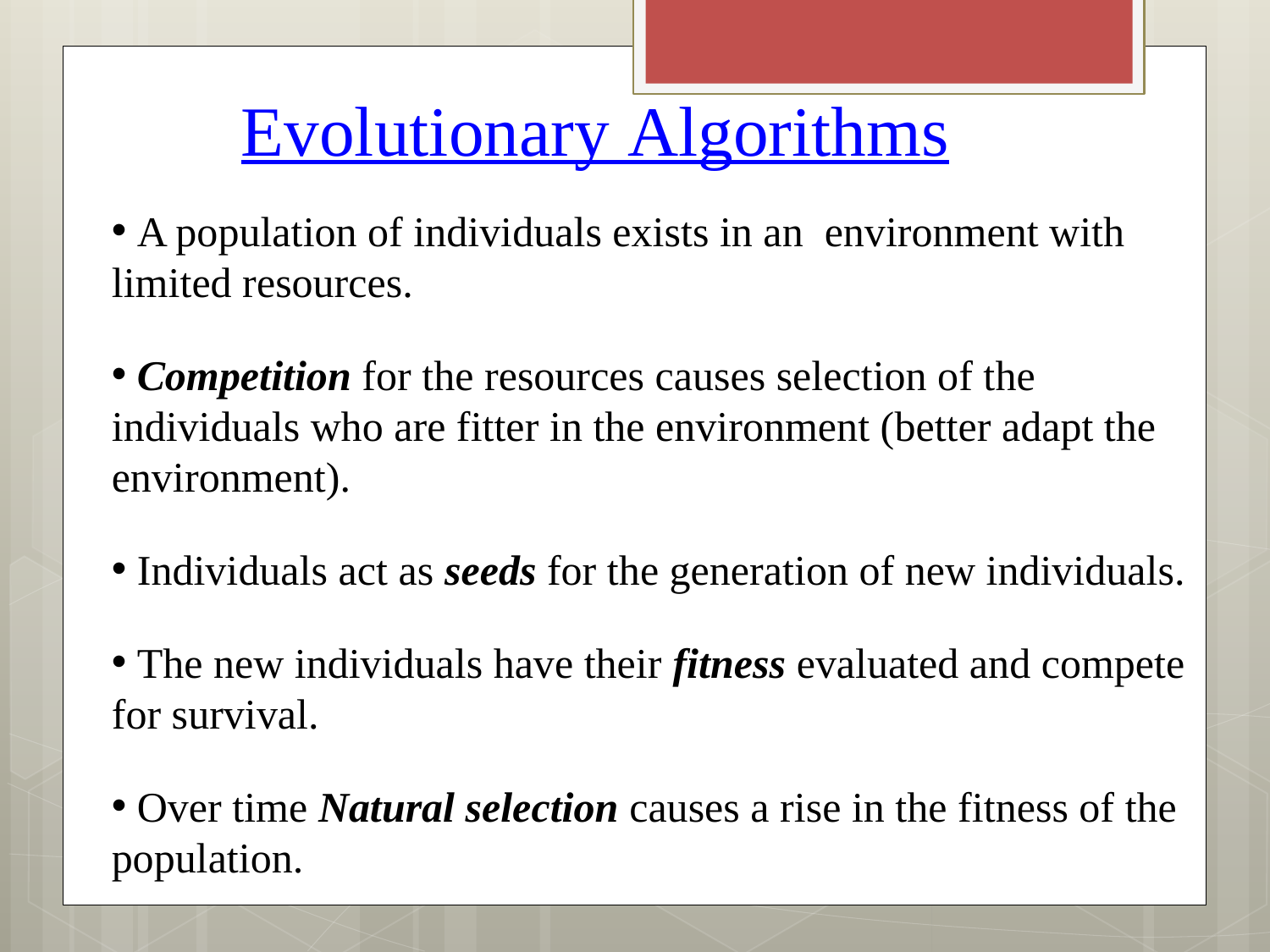

Evolutionary Algorithms
 A population of individuals exists in an  environment with limited resources.

 Competition for the resources causes selection of the individuals who are fitter in the environment (better adapt the environment).

 Individuals act as seeds for the generation of new individuals.

 The new individuals have their fitness evaluated and compete for survival.

 Over time Natural selection causes a rise in the fitness of the population.